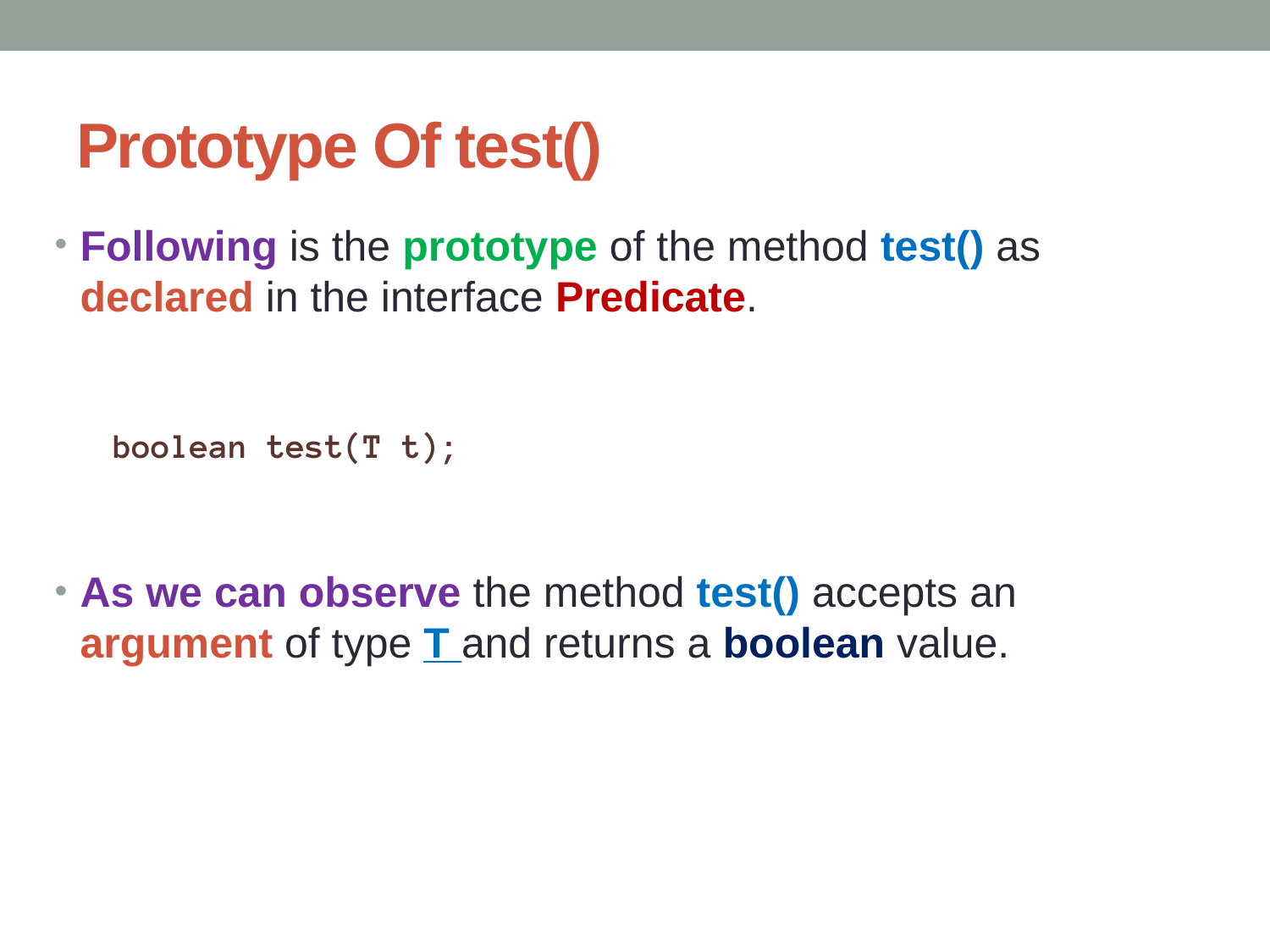

# Prototype Of test()
Following is the prototype of the method test() as declared in the interface Predicate.

As we can observe the method test() accepts an argument of type T and returns a boolean value.

 boolean test(T t);